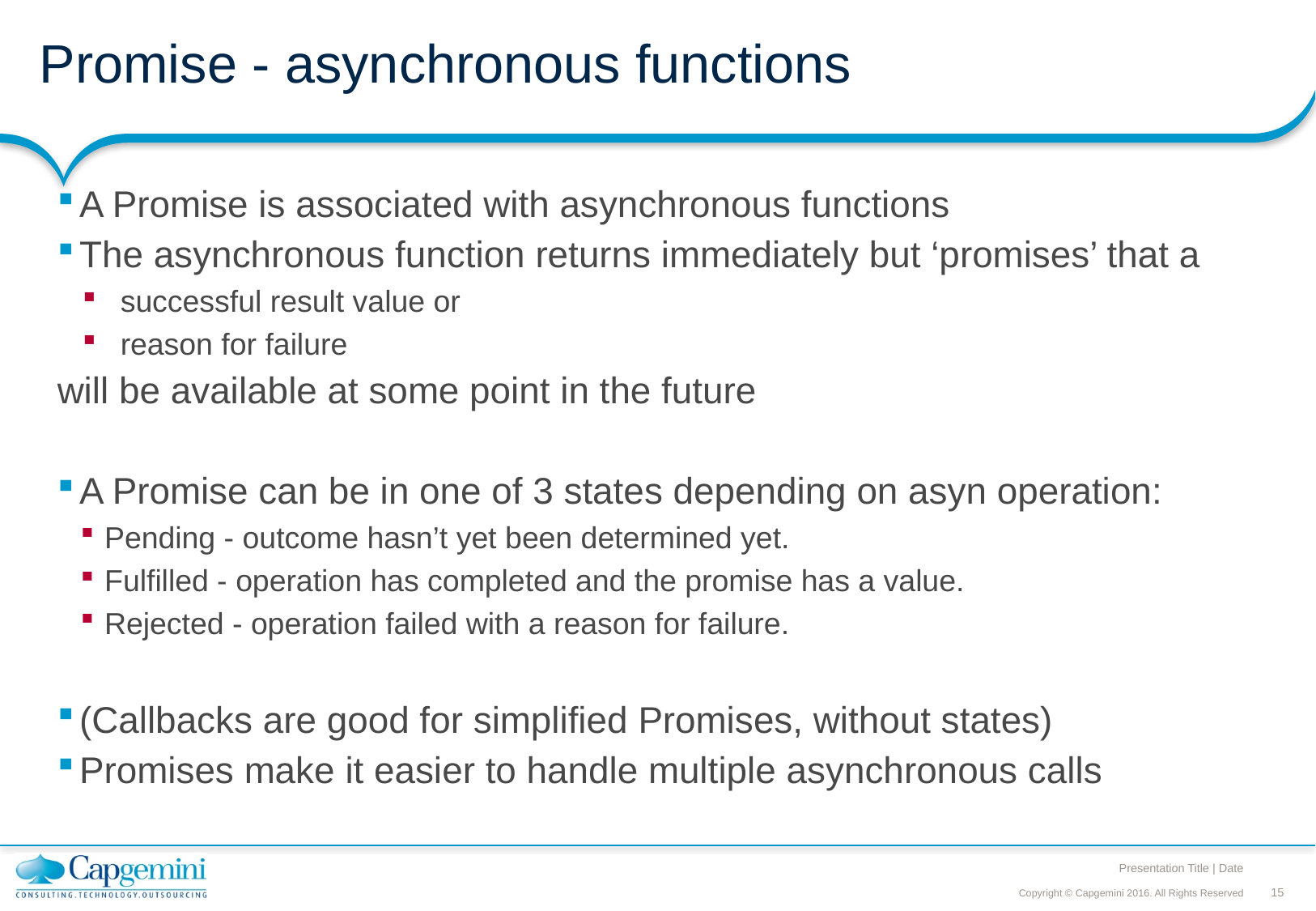

# Promise - asynchronous functions
A Promise is associated with asynchronous functions
The asynchronous function returns immediately but ‘promises’ that a
successful result value or
reason for failure
will be available at some point in the future

A Promise can be in one of 3 states depending on asyn operation:
Pending - outcome hasn’t yet been determined yet.
Fulfilled - operation has completed and the promise has a value.
Rejected - operation failed with a reason for failure.

(Callbacks are good for simplified Promises, without states)
Promises make it easier to handle multiple asynchronous calls